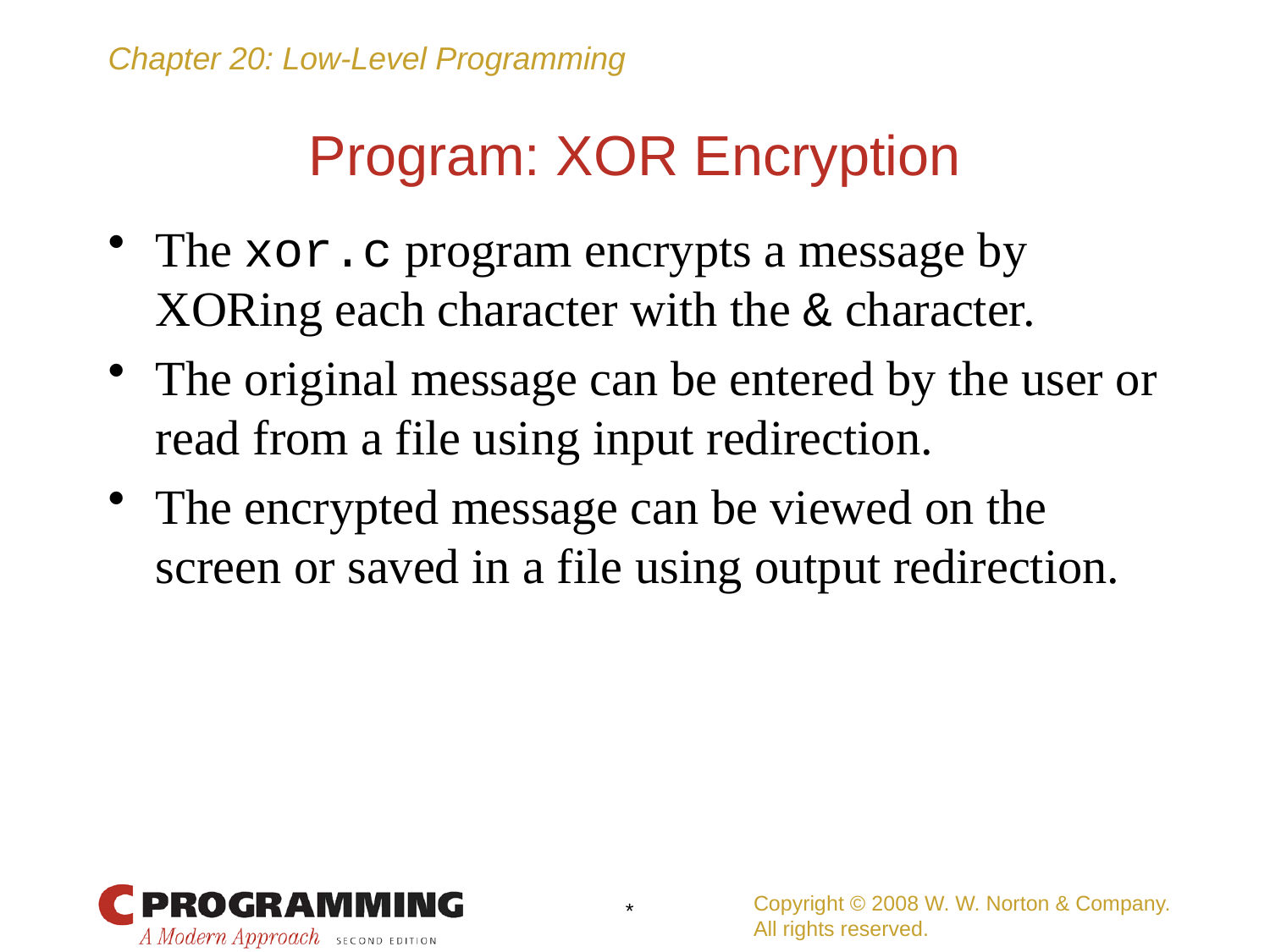

# Program: XOR Encryption
The xor.c program encrypts a message by XORing each character with the & character.
The original message can be entered by the user or read from a file using input redirection.
The encrypted message can be viewed on the screen or saved in a file using output redirection.
Copyright © 2008 W. W. Norton & Company.
All rights reserved.
*